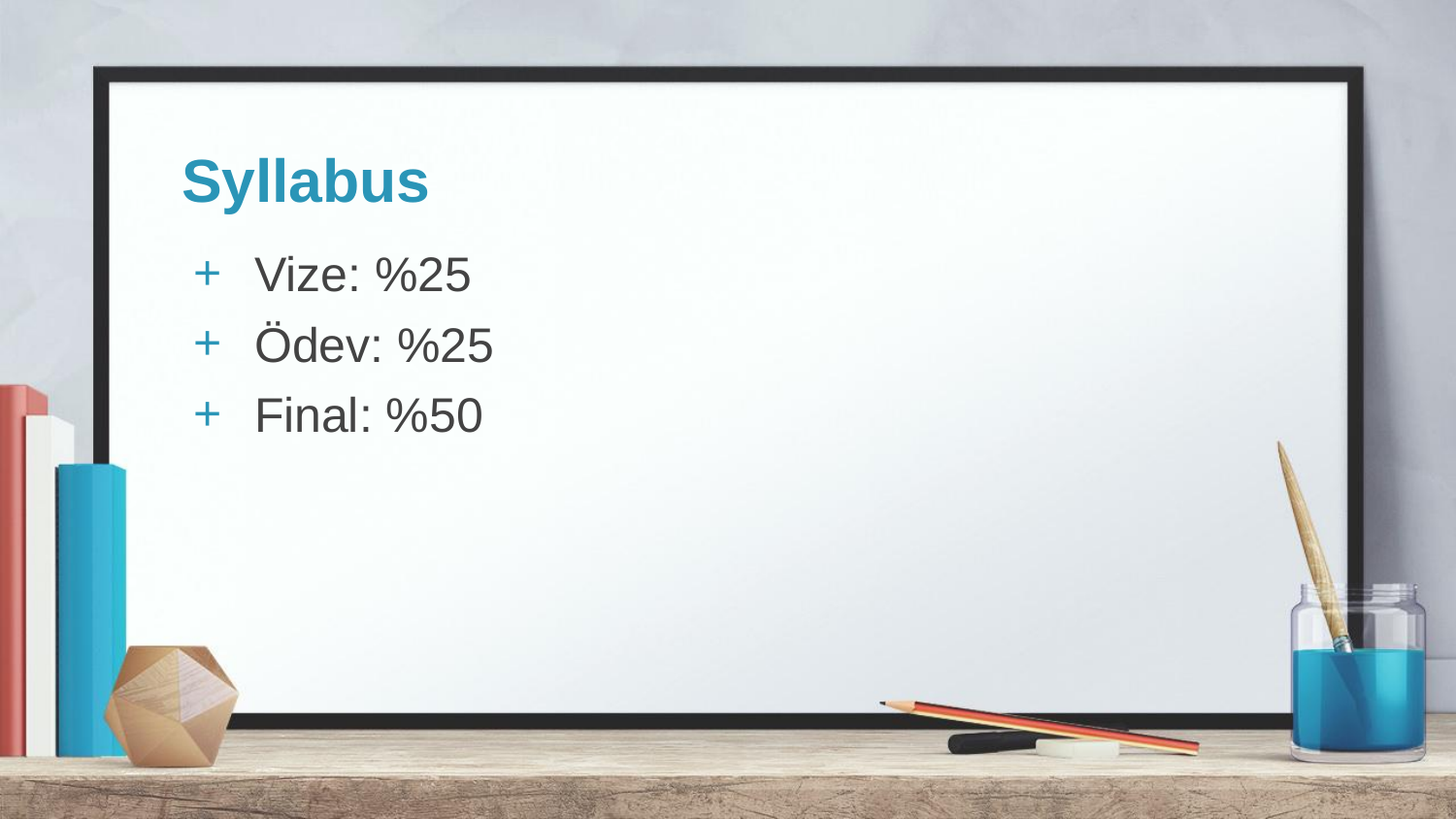

# Syllabus
Vize: %25
Ödev: %25
Final: %50